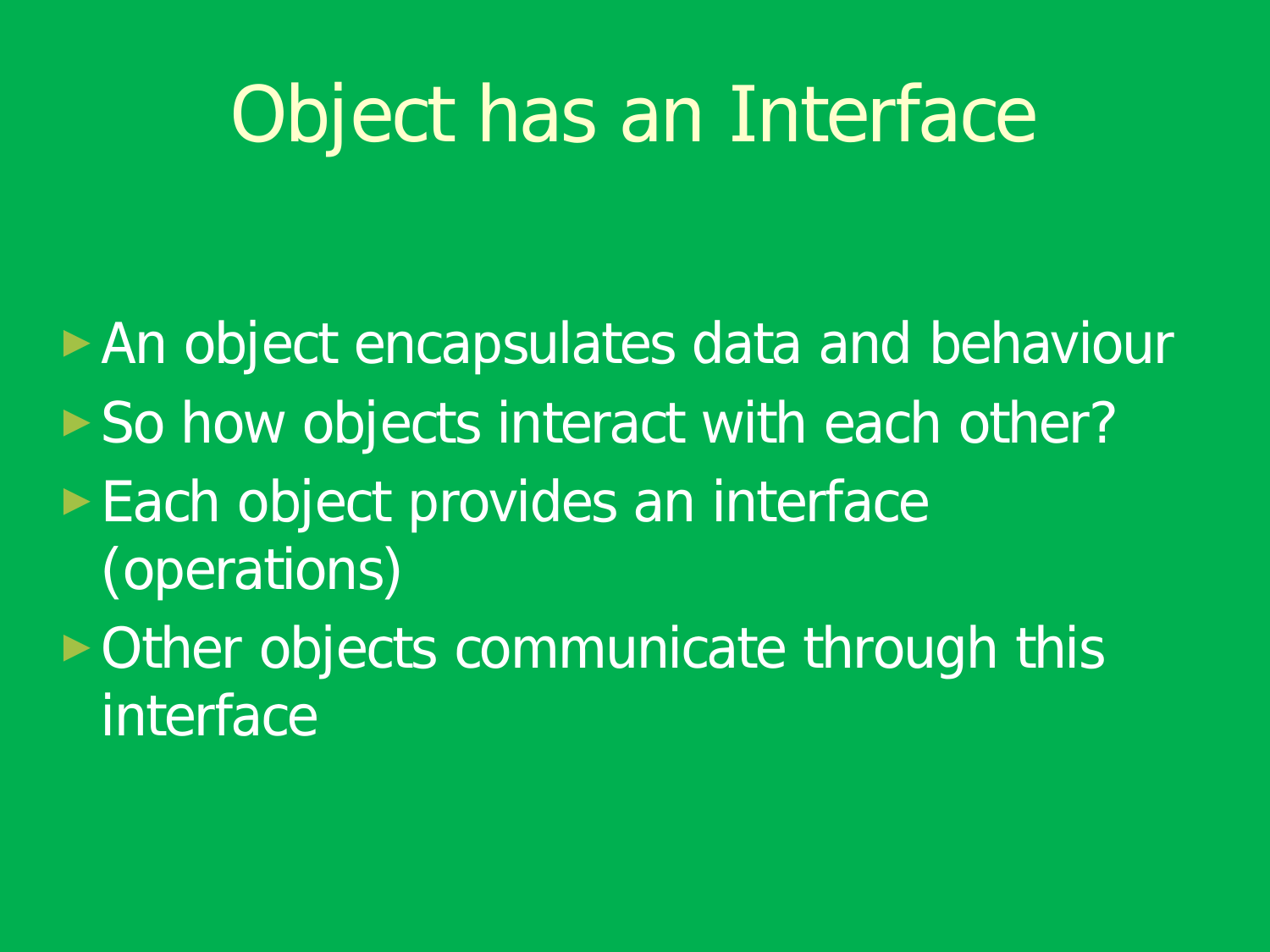

# Object has an Interface

An object encapsulates data and behaviour
So how objects interact with each other?
Each object provides an interface (operations)
Other objects communicate through this interface